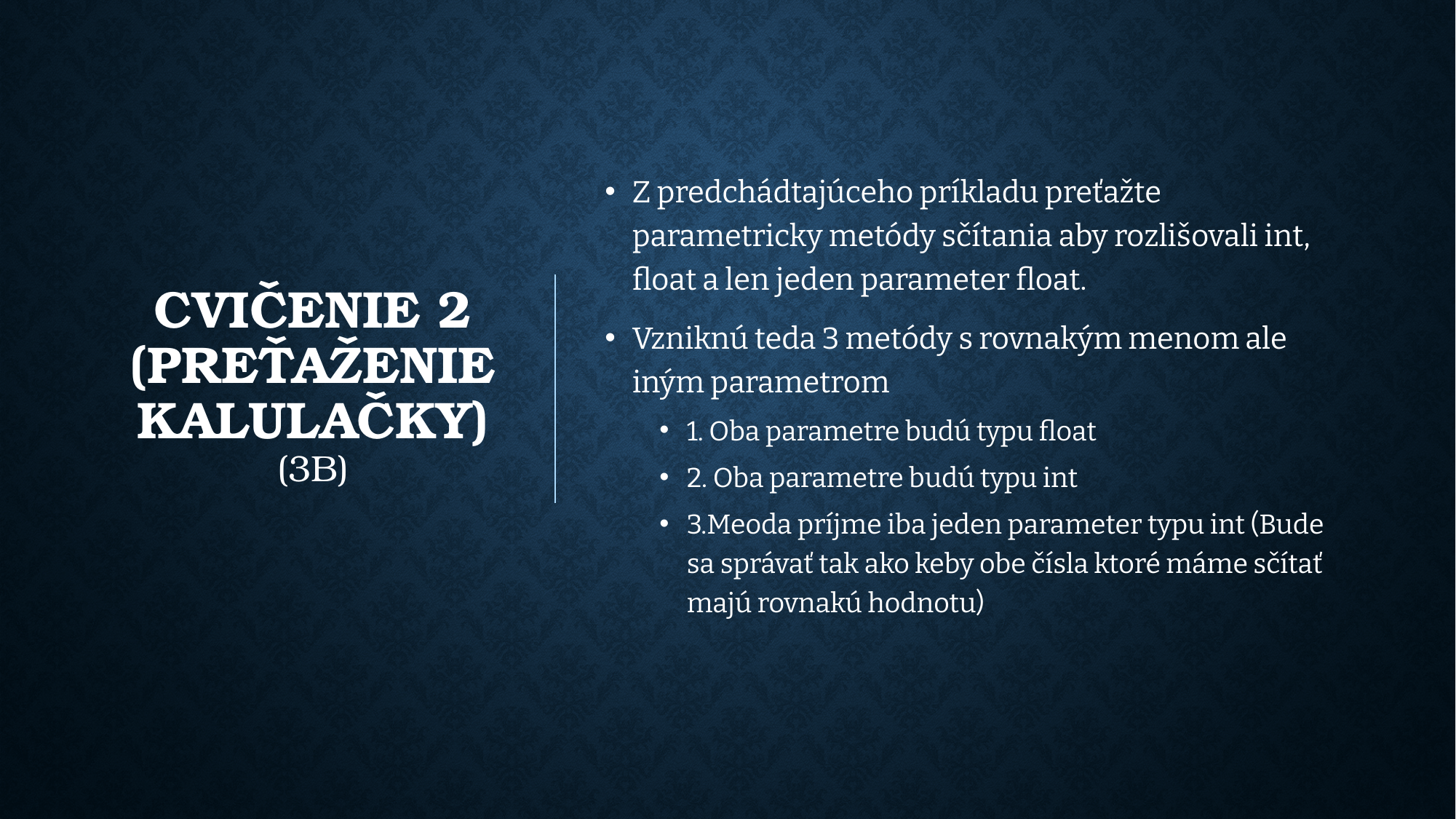

# Cvičenie 2 (Preťaženie kalulačky) (3b)
Z predchádtajúceho príkladu preťažte parametricky metódy sčítania aby rozlišovali int, float a len jeden parameter float.
Vzniknú teda 3 metódy s rovnakým menom ale iným parametrom
1. Oba parametre budú typu float
2. Oba parametre budú typu int
3.Meoda príjme iba jeden parameter typu int (Bude sa správať tak ako keby obe čísla ktoré máme sčítať majú rovnakú hodnotu)